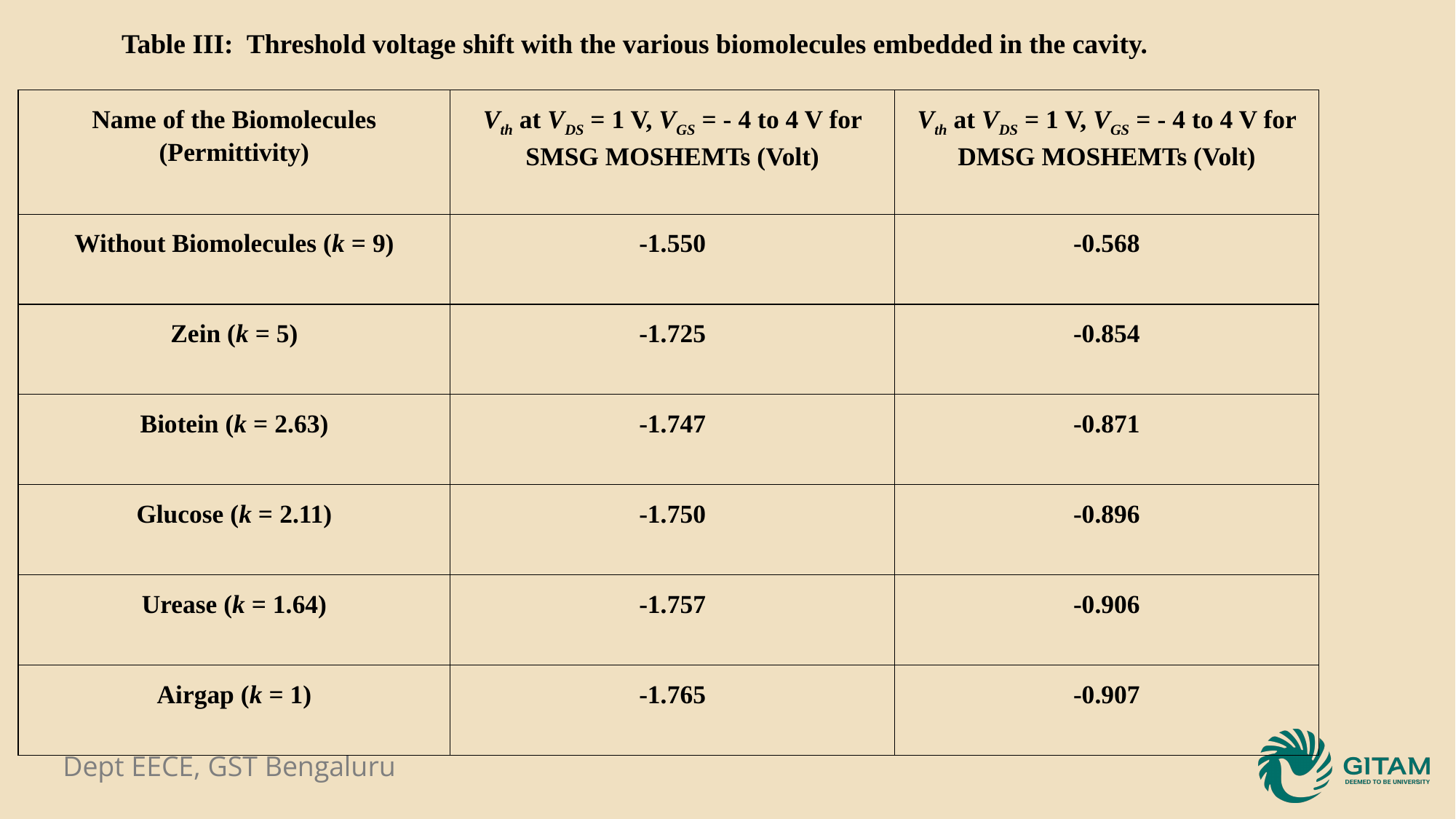

Table III:  Threshold voltage shift with the various biomolecules embedded in the cavity.
| Name of the Biomolecules (Permittivity) | Vth at VDS = 1 V, VGS = - 4 to 4 V for SMSG MOSHEMTs (Volt) | Vth at VDS = 1 V, VGS = - 4 to 4 V for DMSG MOSHEMTs (Volt) |
| --- | --- | --- |
| Without Biomolecules (k = 9) | -1.550 | -0.568 |
| Zein (k = 5) | -1.725 | -0.854 |
| Biotein (k = 2.63) | -1.747 | -0.871 |
| Glucose (k = 2.11) | -1.750 | -0.896 |
| Urease (k = 1.64) | -1.757 | -0.906 |
| Airgap (k = 1) | -1.765 | -0.907 |